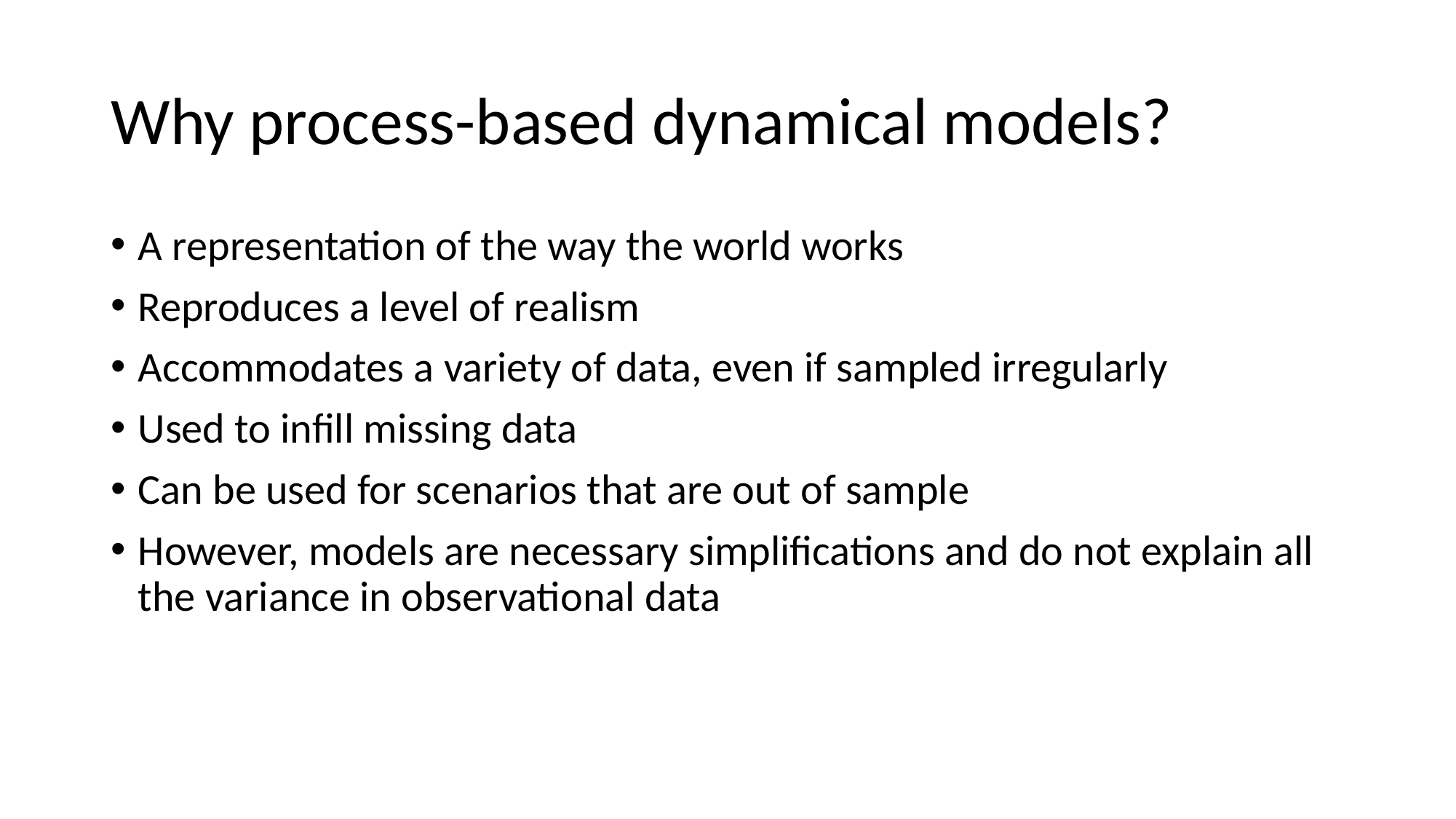

# Why process-based dynamical models?
A representation of the way the world works
Reproduces a level of realism
Accommodates a variety of data, even if sampled irregularly
Used to infill missing data
Can be used for scenarios that are out of sample
However, models are necessary simplifications and do not explain all the variance in observational data